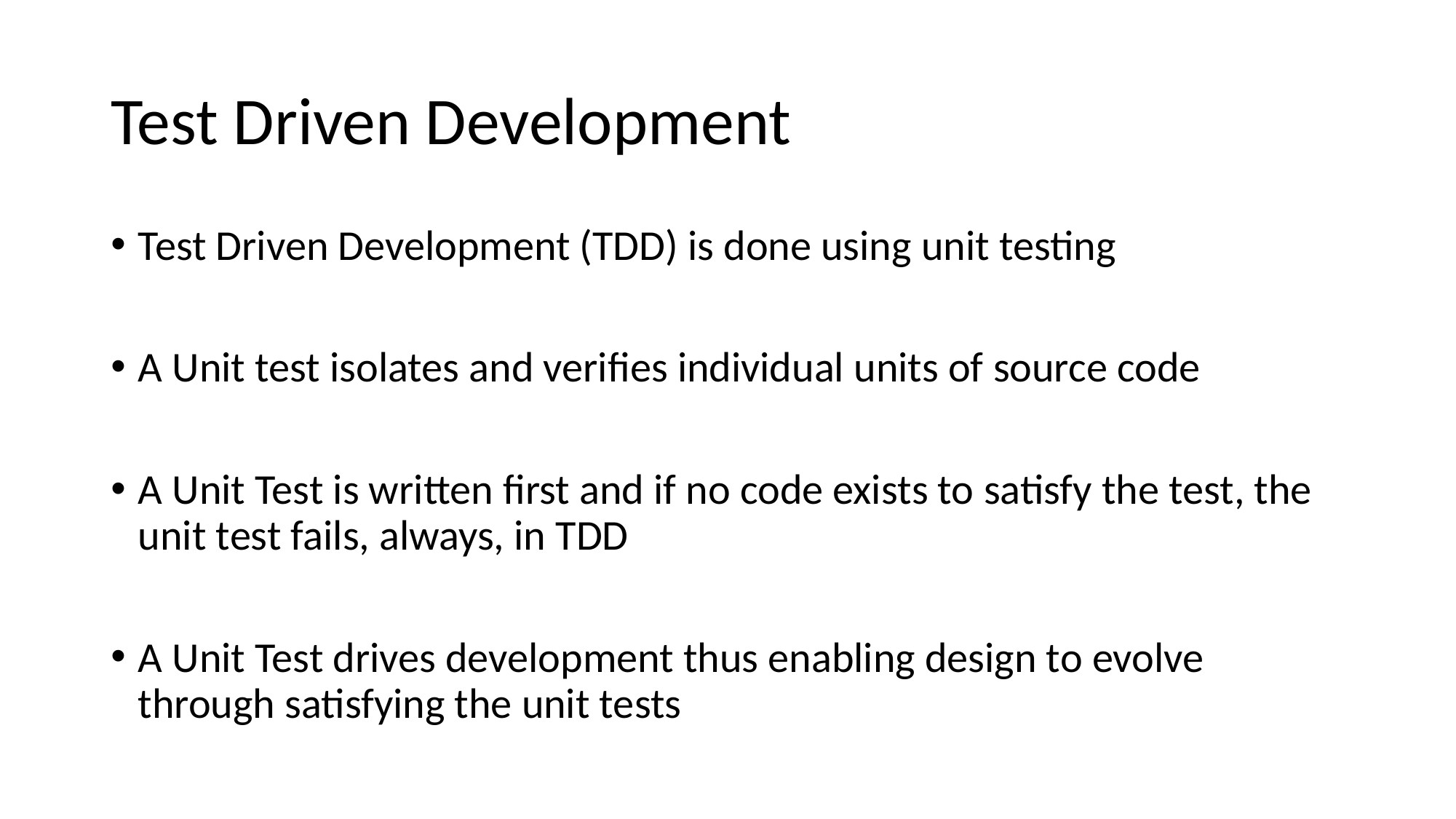

# Test Driven Development
Test Driven Development (TDD) is done using unit testing

A Unit test isolates and verifies individual units of source code

A Unit Test is written first and if no code exists to satisfy the test, the unit test fails, always, in TDD

A Unit Test drives development thus enabling design to evolve through satisfying the unit tests